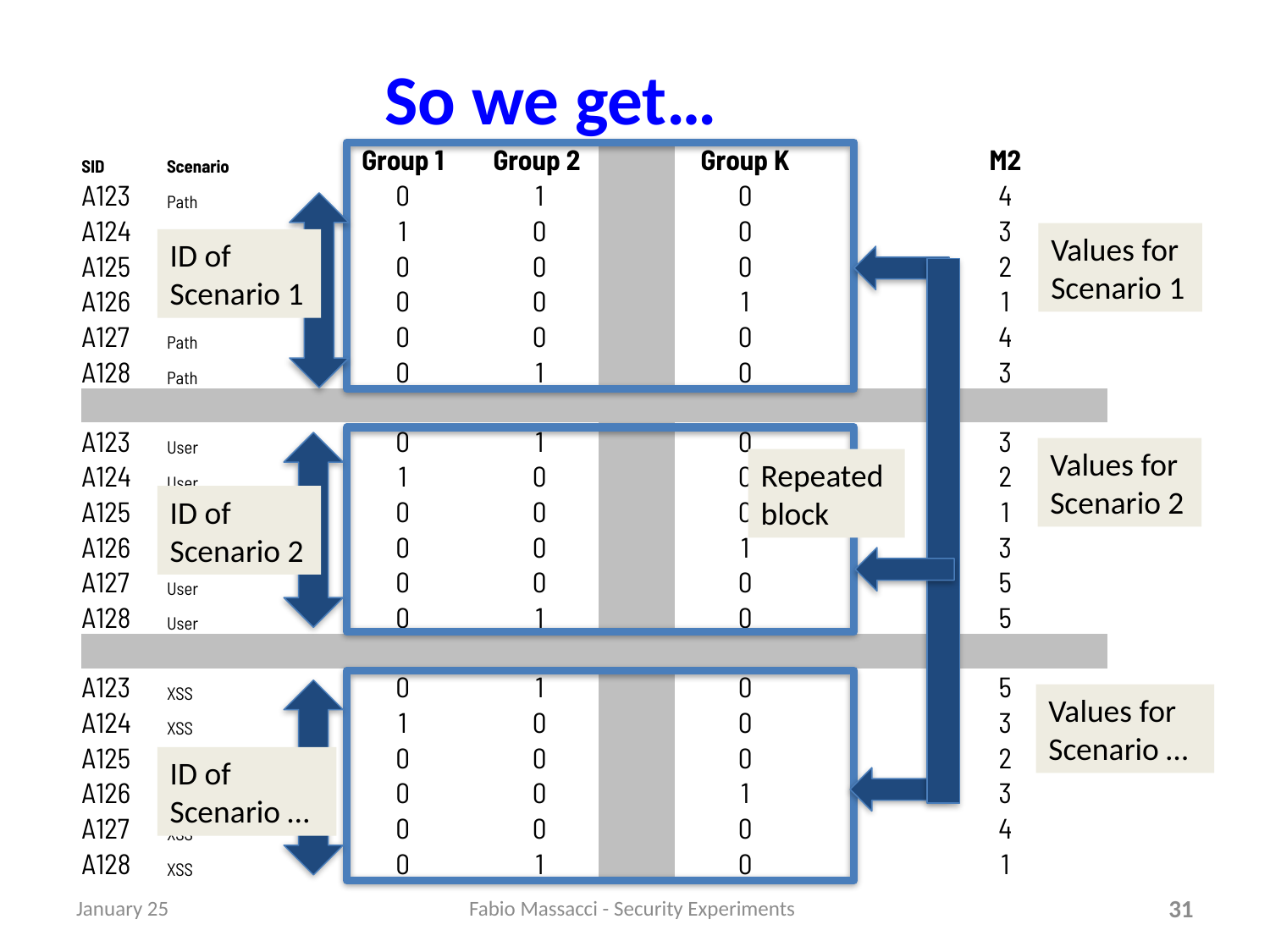

# So we get…
| SID | Scenario | Group 1 | Group 2 |  | Group K |  | M2 |
| --- | --- | --- | --- | --- | --- | --- | --- |
| A123 | Path | 0 | 1 |  | 0 |  | 4 |
| A124 | NCSC-2023-0428 | 1 | 0 |  | 0 |  | 3 |
| A125 | NCSC-2023-0428 | 0 | 0 |  | 0 |  | 2 |
| A126 | NCSC-2023-0428 | 0 | 0 |  | 1 |  | 1 |
| A127 | Path | 0 | 0 |  | 0 |  | 4 |
| A128 | Path | 0 | 1 |  | 0 |  | 3 |
|  |  |  |  |  |  |  |  |
| A123 | User | 0 | 1 |  | 0 |  | 3 |
| A124 | User | 1 | 0 |  | 0 |  | 2 |
| A125 | NCSC-2023-0277 | 0 | 0 |  | 0 |  | 1 |
| A126 | NCSC-2023-0277 | 0 | 0 |  | 1 |  | 3 |
| A127 | User | 0 | 0 |  | 0 |  | 5 |
| A128 | User | 0 | 1 |  | 0 |  | 5 |
|  |  |  |  |  |  |  |  |
| A123 | XSS | 0 | 1 |  | 0 |  | 5 |
| A124 | XSS | 1 | 0 |  | 0 |  | 3 |
| A125 | NCSC-2023-0346 | 0 | 0 |  | 0 |  | 2 |
| A126 | NCSC-2023-0346 | 0 | 0 |  | 1 |  | 3 |
| A127 | XSS | 0 | 0 |  | 0 |  | 4 |
| A128 | XSS | 0 | 1 |  | 0 |  | 1 |

Values for
Scenario 1
ID of Scenario 1

Values for
Scenario 2
Repeated
block
ID of Scenario 2

Values for
Scenario …
ID of Scenario …

January 25
Fabio Massacci - Security Experiments
31